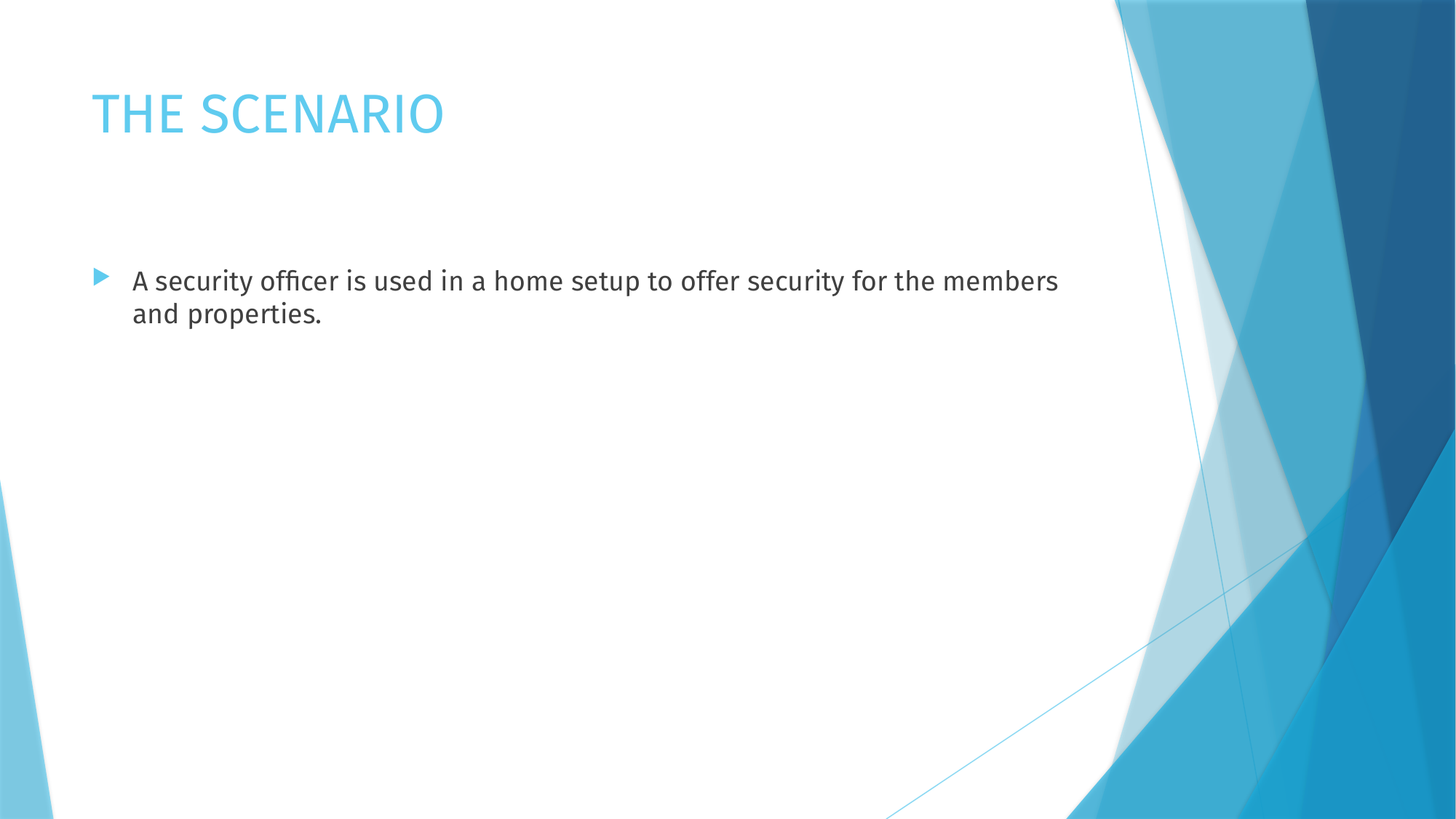

# THE SCENARIO
A security officer is used in a home setup to offer security for the members and properties.